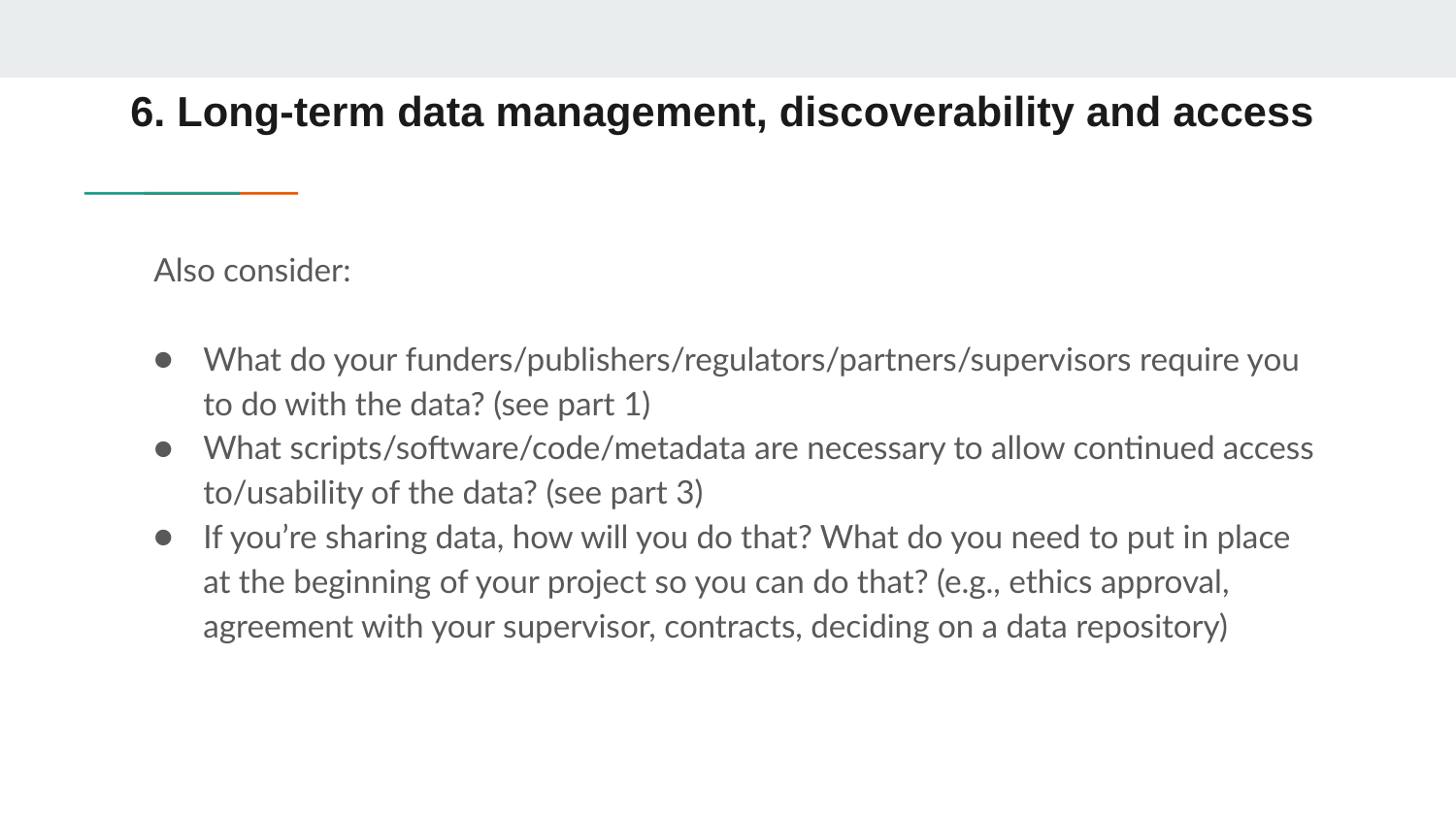

# 6. Long-term data management, discoverability and access
Also consider:

What do your funders/publishers/regulators/partners/supervisors require you to do with the data? (see part 1)
What scripts/software/code/metadata are necessary to allow continued access to/usability of the data? (see part 3)
If you’re sharing data, how will you do that? What do you need to put in place at the beginning of your project so you can do that? (e.g., ethics approval, agreement with your supervisor, contracts, deciding on a data repository)